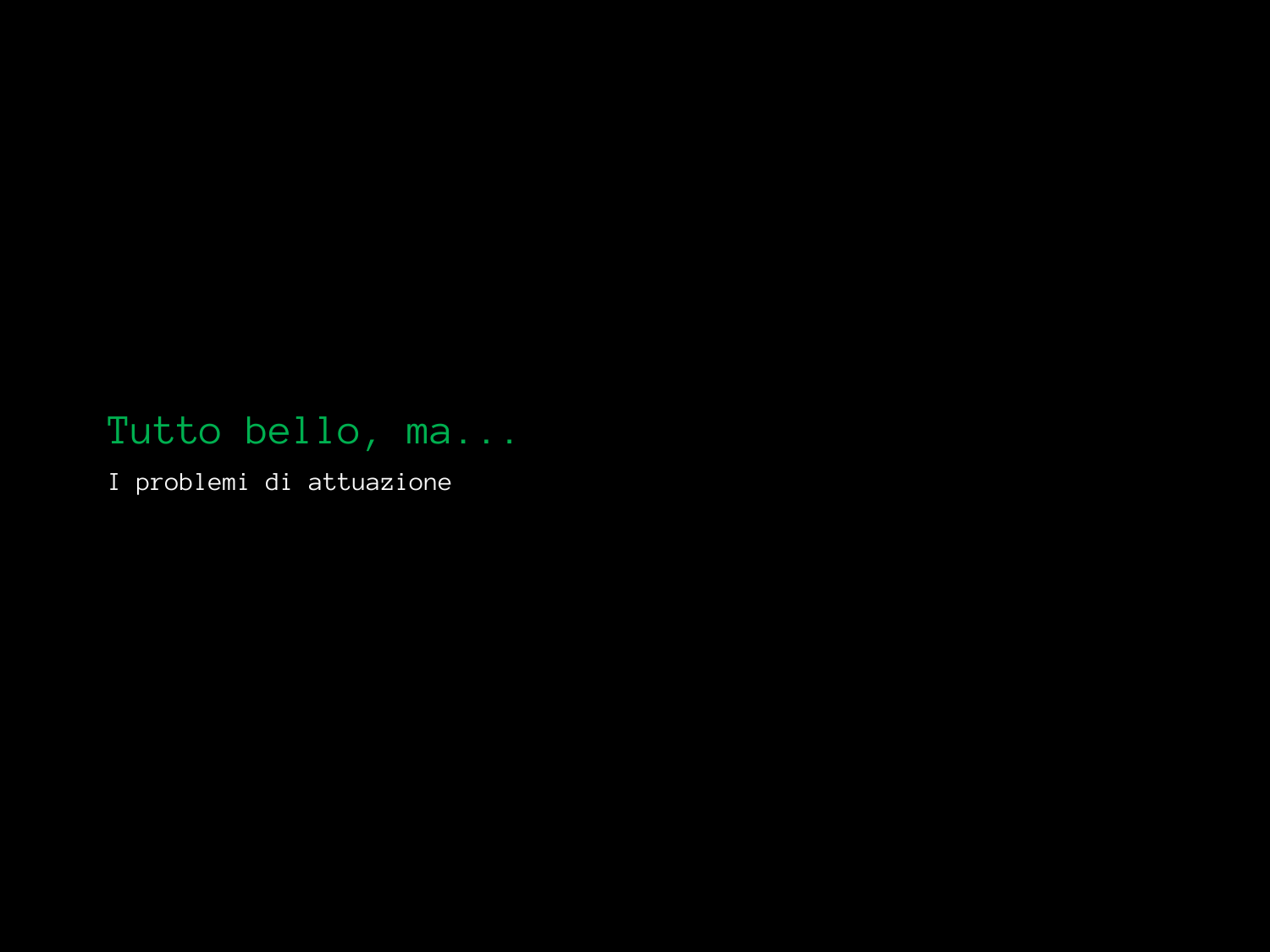

# Tutto bello, ma...
I problemi di attuazione